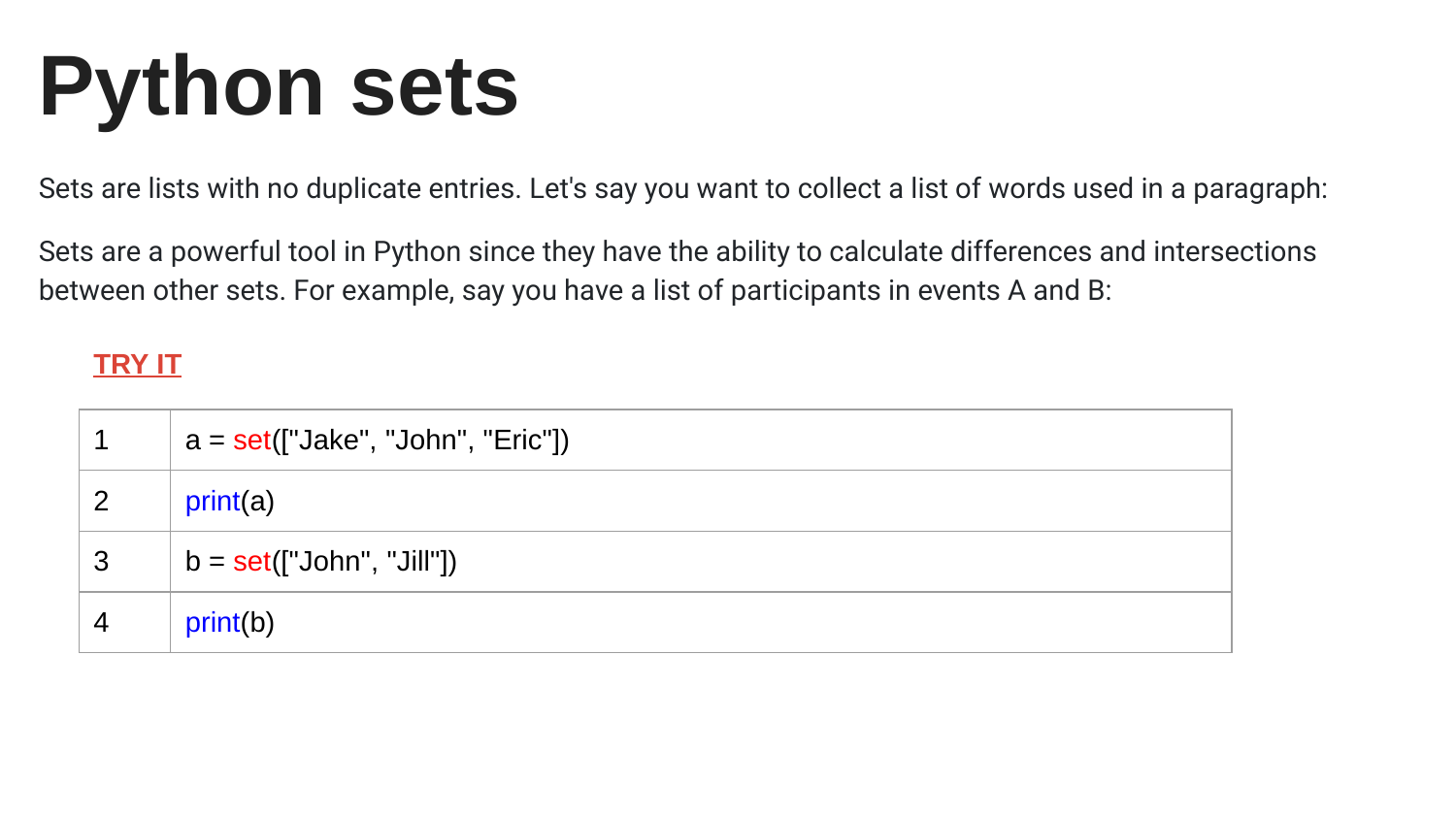

# Python sets
Sets are lists with no duplicate entries. Let's say you want to collect a list of words used in a paragraph:
Sets are a powerful tool in Python since they have the ability to calculate differences and intersections between other sets. For example, say you have a list of participants in events A and B:

TRY IT
| 1 | a = set(["Jake", "John", "Eric"]) |
| --- | --- |
| 2 | print(a) |
| 3 | b = set(["John", "Jill"]) |
| 4 | print(b) |